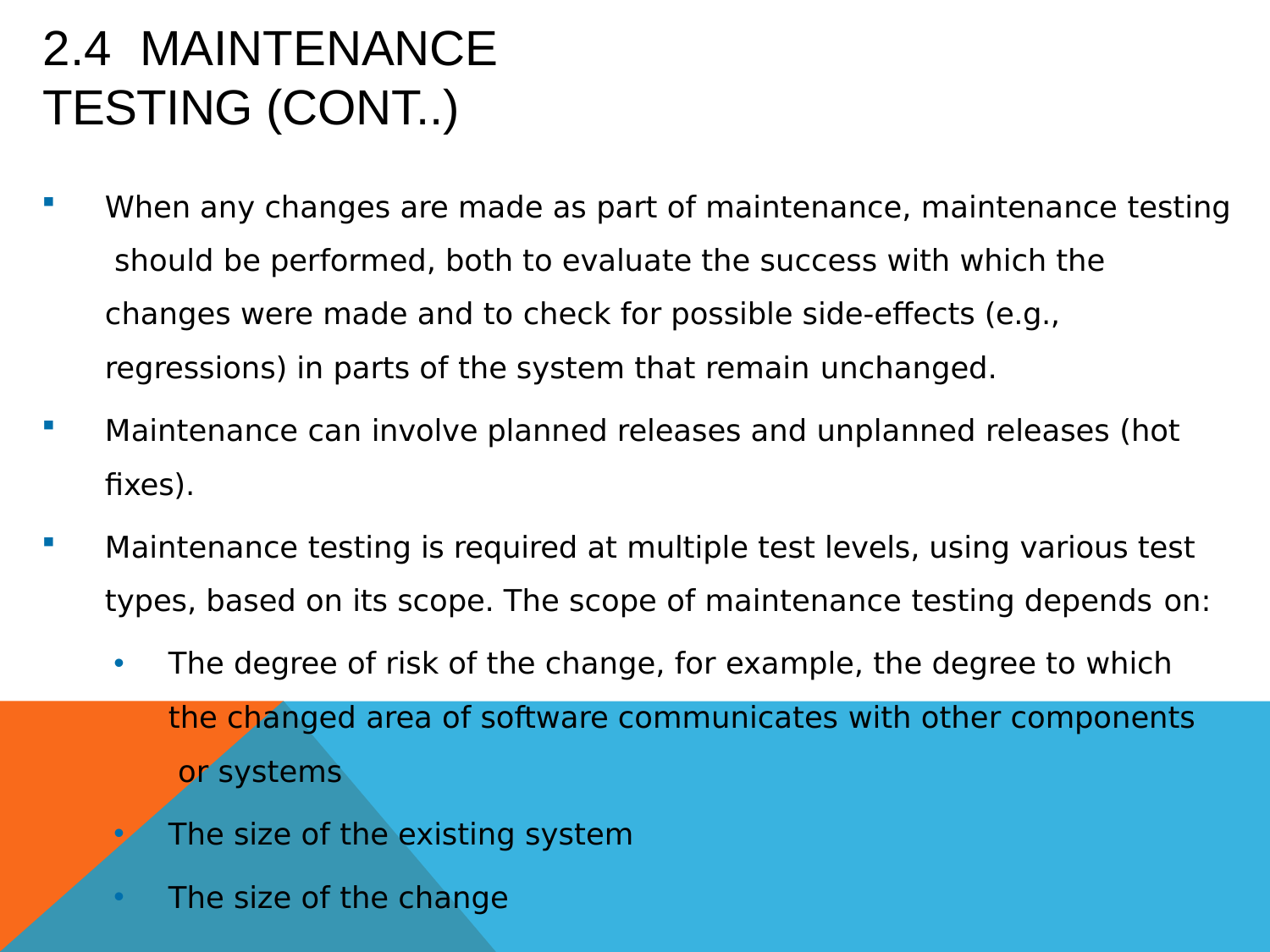

# 2.4	Maintenance Testing (cont..)
When any changes are made as part of maintenance, maintenance testing  should be performed, both to evaluate the success with which the  changes were made and to check for possible side-effects (e.g.,  regressions) in parts of the system that remain unchanged.
Maintenance can involve planned releases and unplanned releases (hot
fixes).
Maintenance testing is required at multiple test levels, using various test  types, based on its scope. The scope of maintenance testing depends on:
The degree of risk of the change, for example, the degree to which  the changed area of software communicates with other components  or systems
The size of the existing system
The size of the change